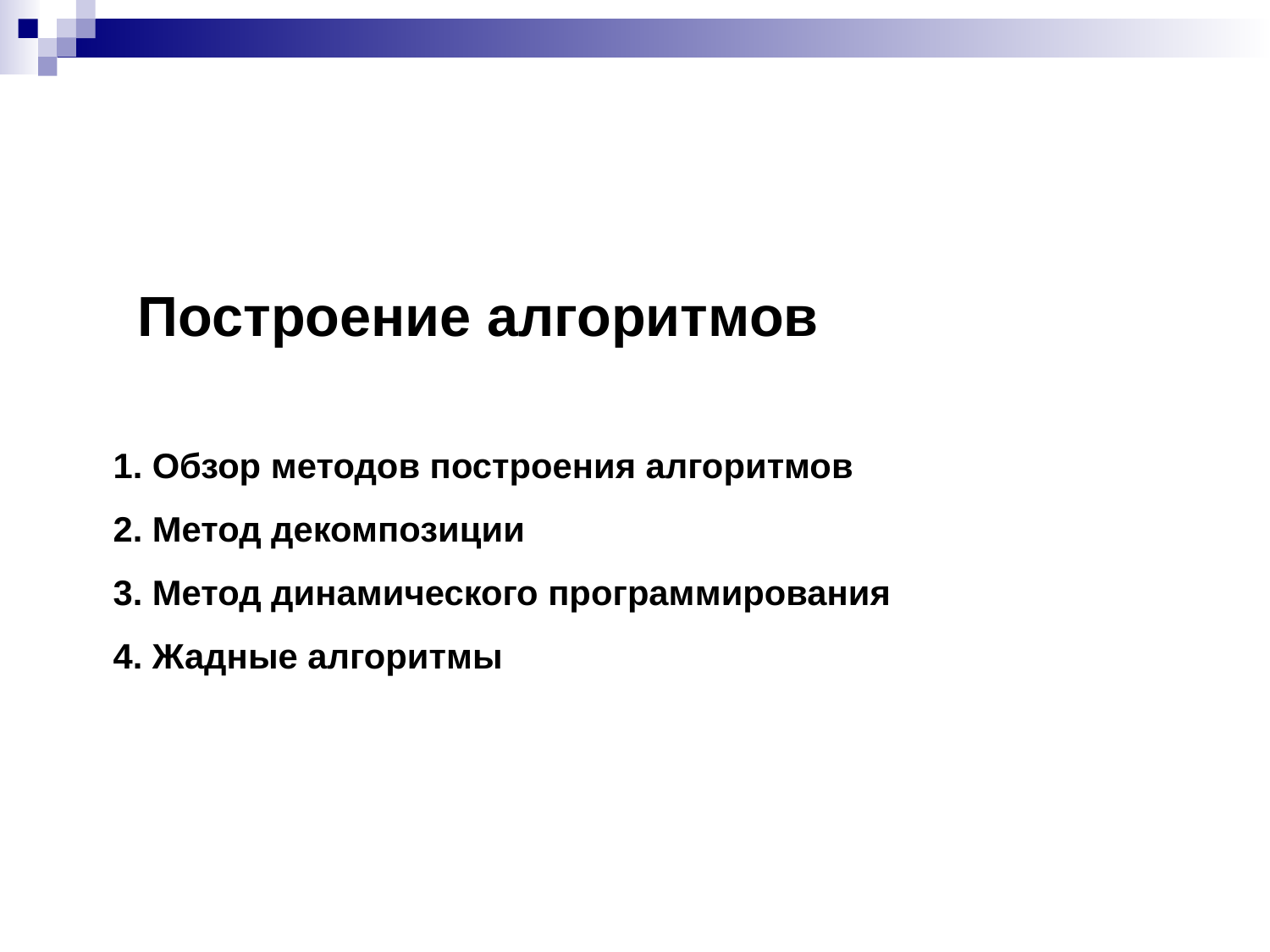

Построение алгоритмов
# 1. Обзор методов построения алгоритмов 2. Метод декомпозиции 3. Метод динамического программирования 4. Жадные алгоритмы